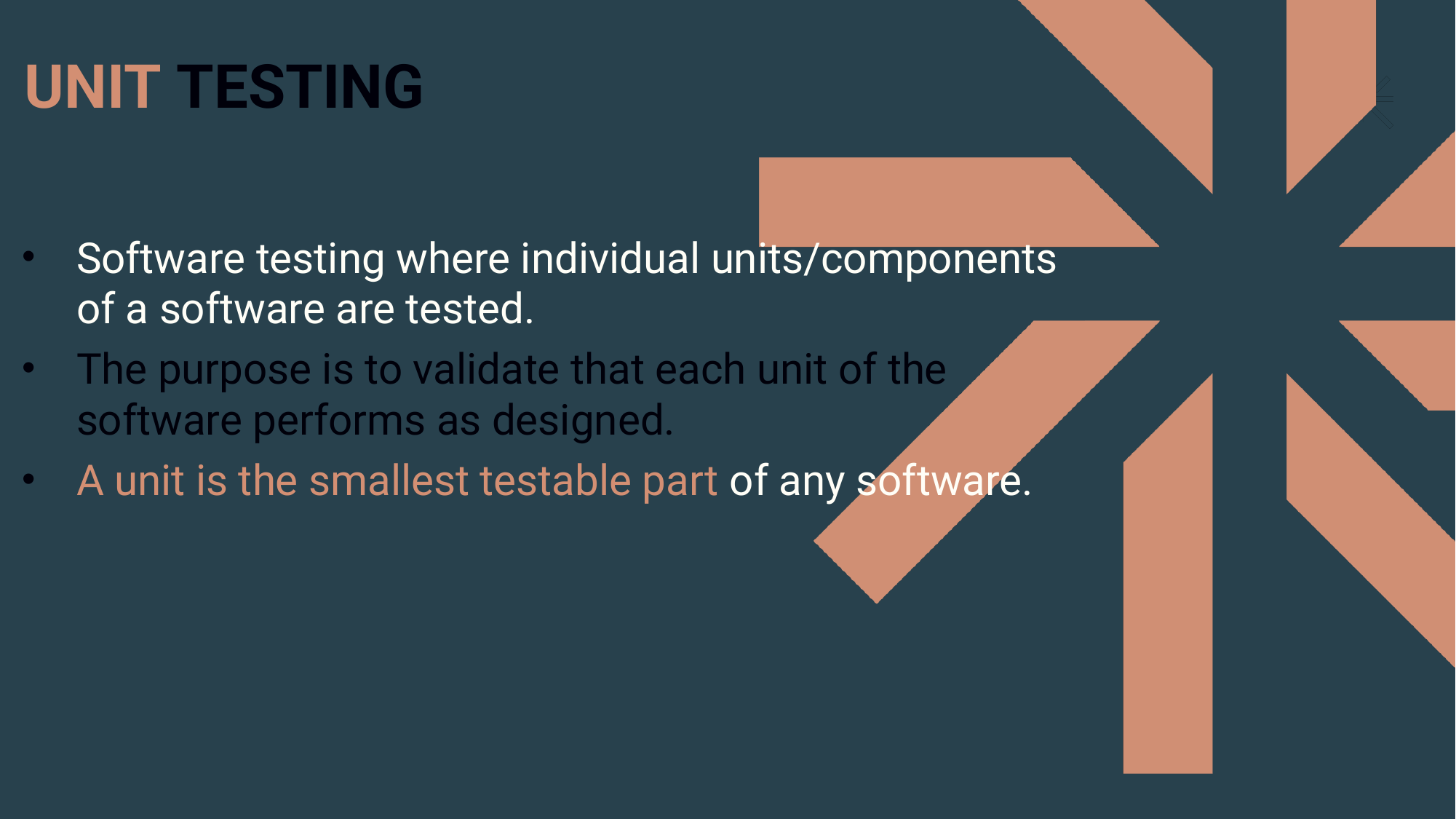

UNIT TESTING
Software testing where individual units/components of a software are tested.
The purpose is to validate that each unit of the software performs as designed.​
A unit is the smallest testable part of any software.